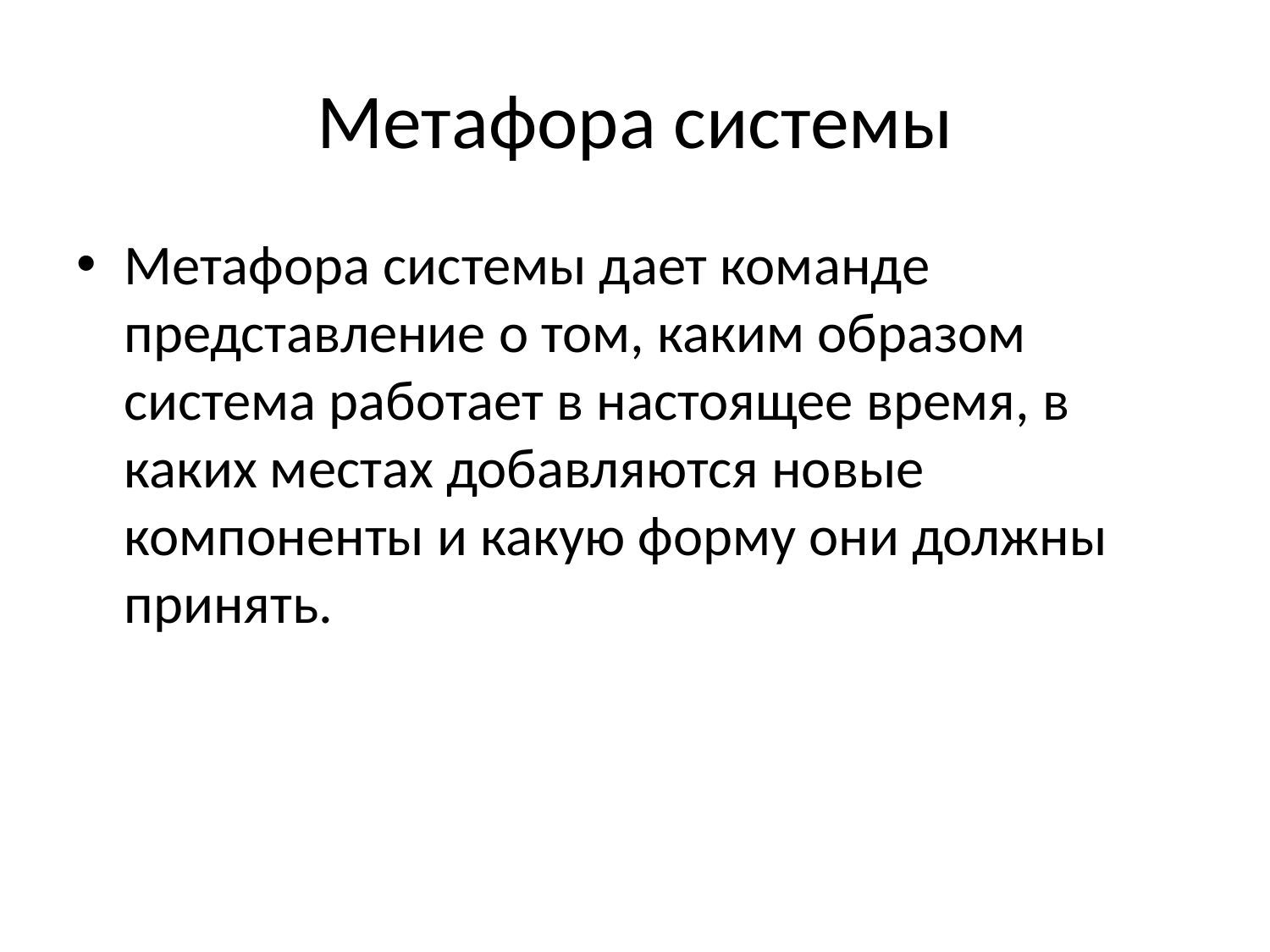

# Метафора системы
Метафора системы дает команде представление о том, каким образом система работает в настоящее время, в каких местах добавляются новые компоненты и какую форму они должны принять.